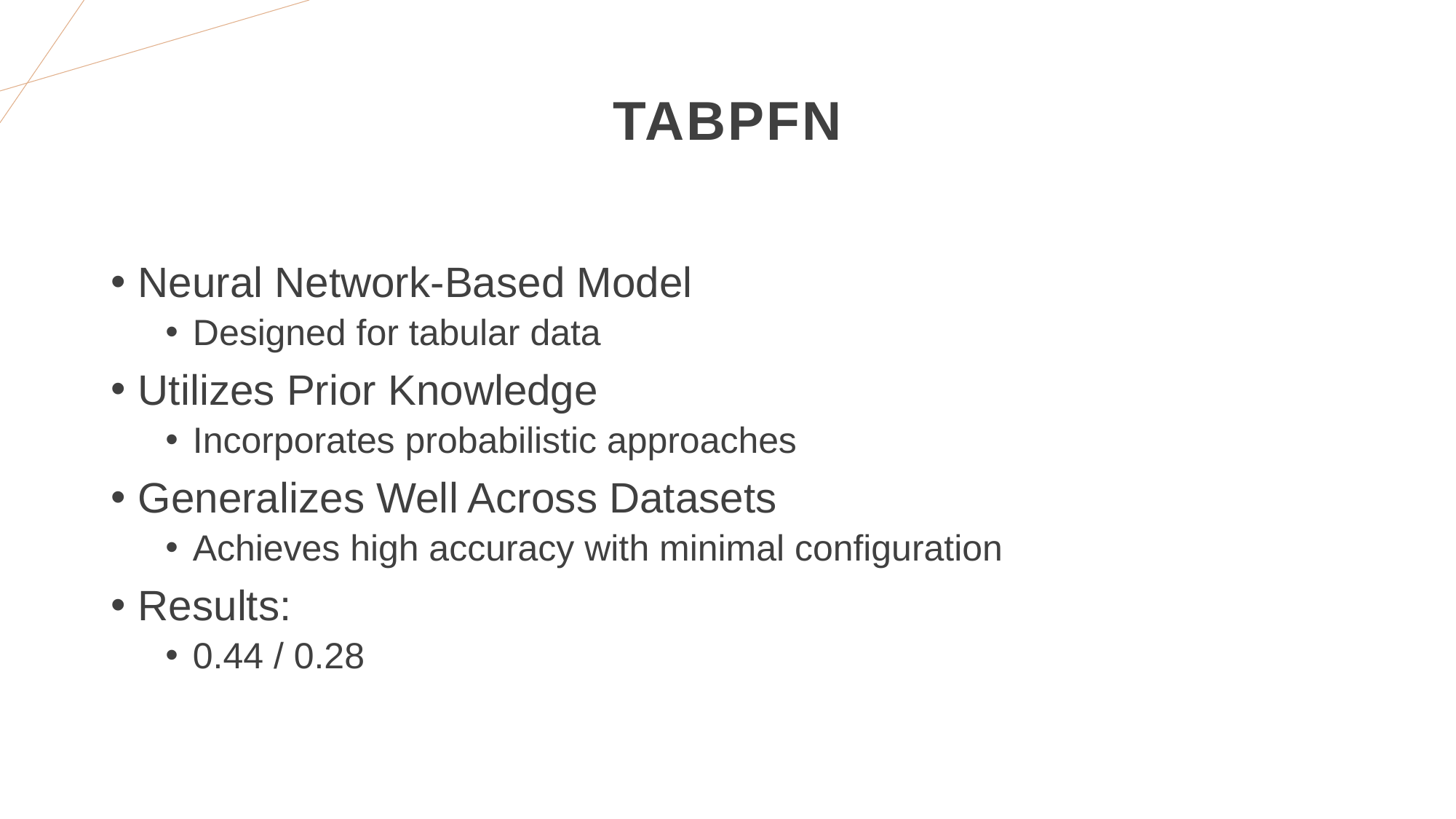

# Tabpfn
Neural Network-Based Model​
Designed for tabular data​
Utilizes Prior Knowledge​
Incorporates probabilistic approaches​
Generalizes Well Across Datasets​
Achieves high accuracy with minimal configuration​
Results:​
0.44 / 0.28​